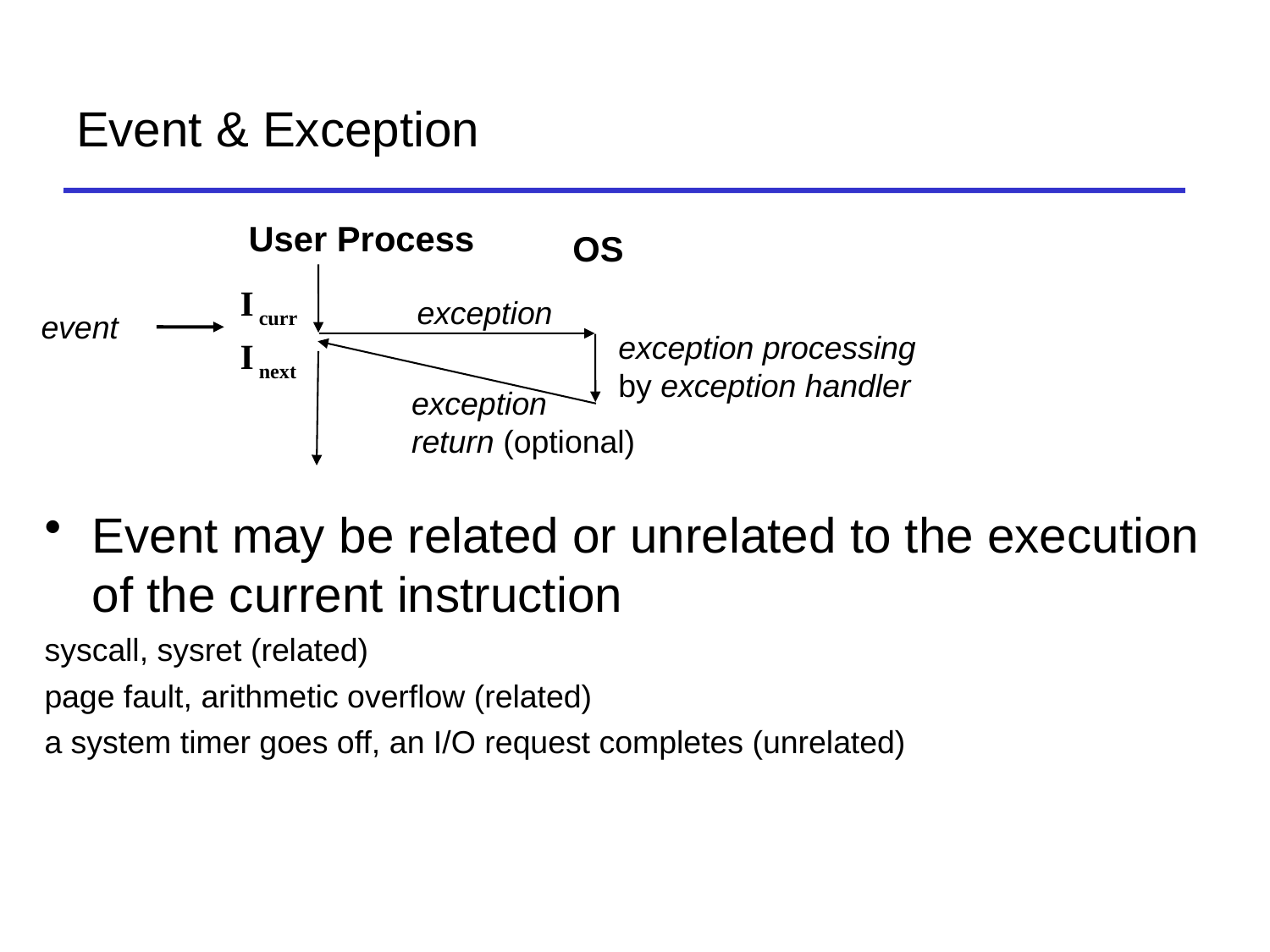

# Event & Exception
User Process
OS

I curr
exception
event
exception processing
by exception handler

I next

exception
return (optional)
Event may be related or unrelated to the execution of the current instruction
syscall, sysret (related)
page fault, arithmetic overflow (related)
a system timer goes off, an I/O request completes (unrelated)